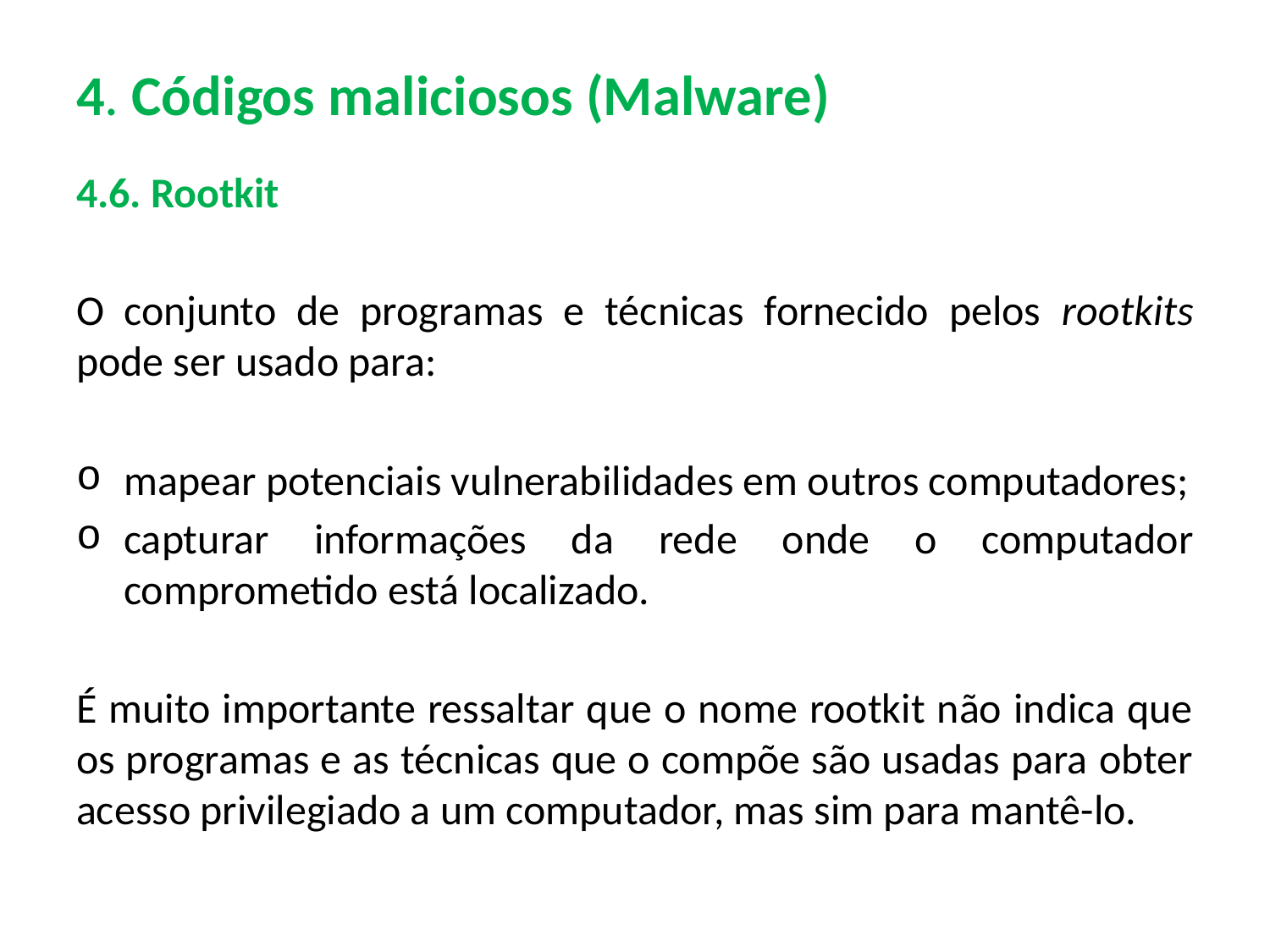

# 4. Códigos maliciosos (Malware)
4.6. Rootkit

O conjunto de programas e técnicas fornecido pelos rootkits pode ser usado para:

mapear potenciais vulnerabilidades em outros computadores;
capturar informações da rede onde o computador comprometido está localizado.

É muito importante ressaltar que o nome rootkit não indica que os programas e as técnicas que o compõe são usadas para obter acesso privilegiado a um computador, mas sim para mantê-lo.